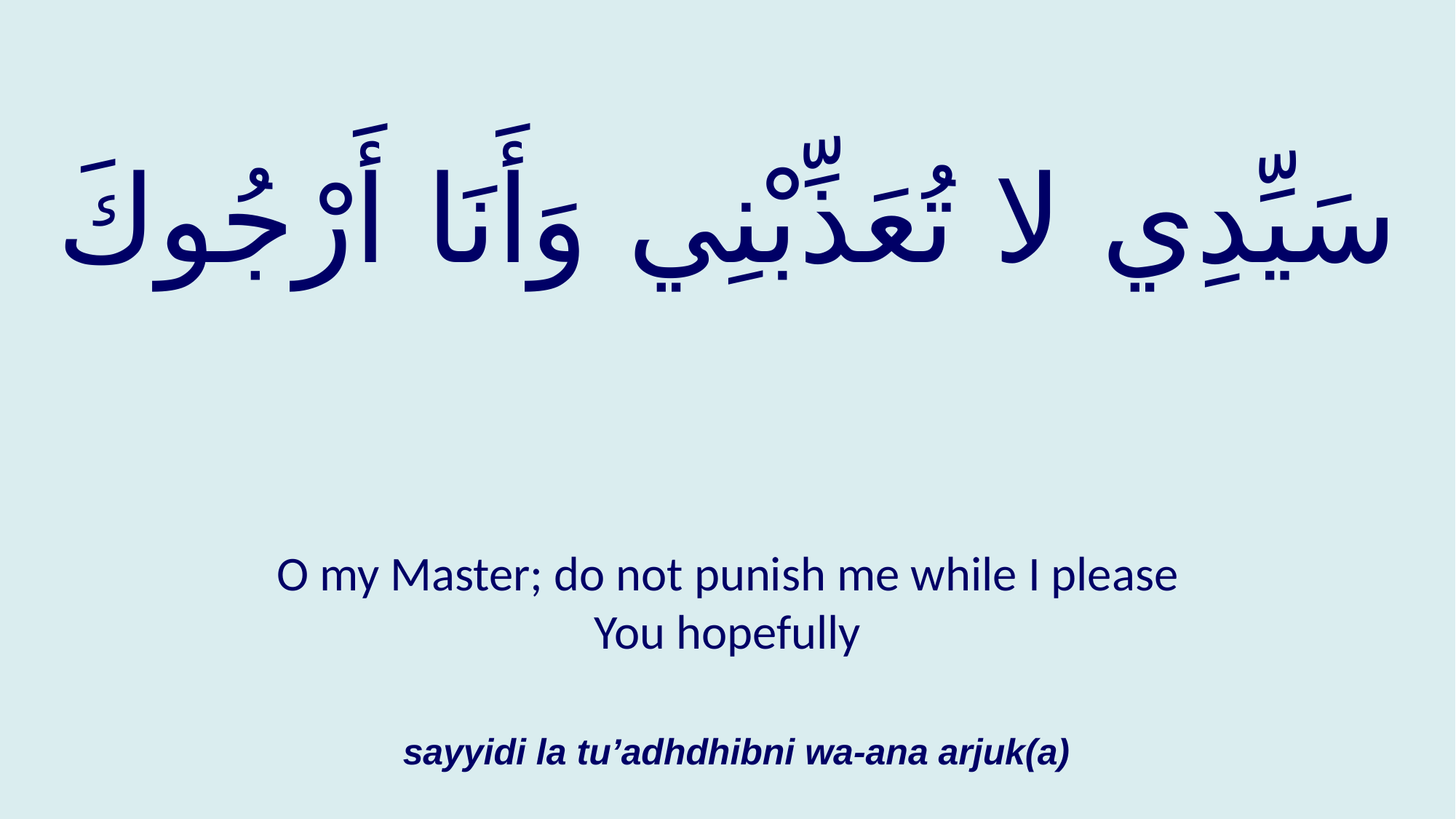

# سَيِّدِي لا تُعَذِّبْنِي وَأَنَا أَرْجُوكَ
O my Master; do not punish me while I please You hopefully
sayyidi la tu’adhdhibni wa-ana arjuk(a)